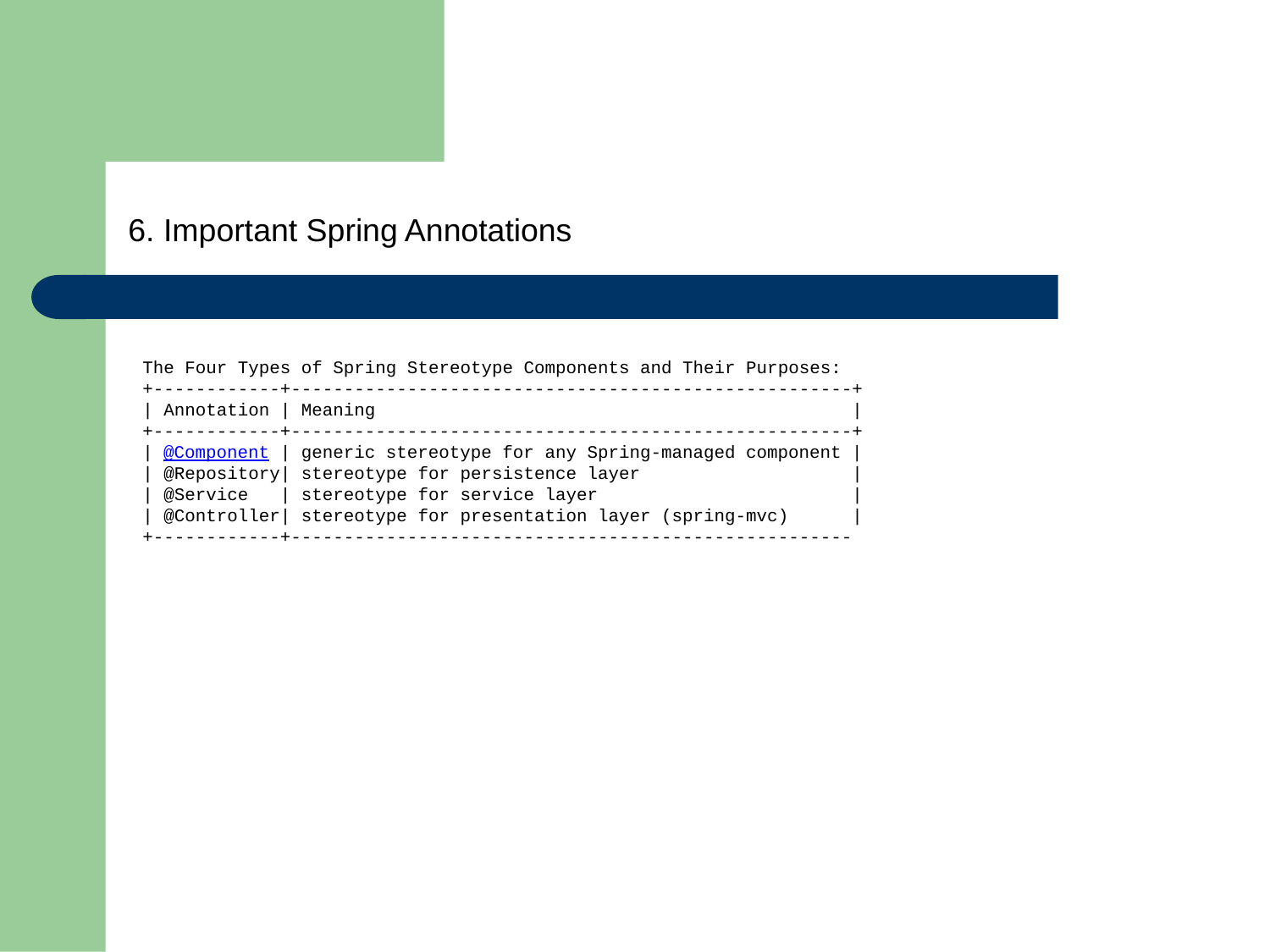

6. Important Spring Annotations
The Four Types of Spring Stereotype Components and Their Purposes:
+------------+-----------------------------------------------------+
| Annotation | Meaning                                             |
+------------+-----------------------------------------------------+
| @Component | generic stereotype for any Spring-managed component |
| @Repository| stereotype for persistence layer                    |
| @Service   | stereotype for service layer                        |
| @Controller| stereotype for presentation layer (spring-mvc)      |
+------------+-----------------------------------------------------